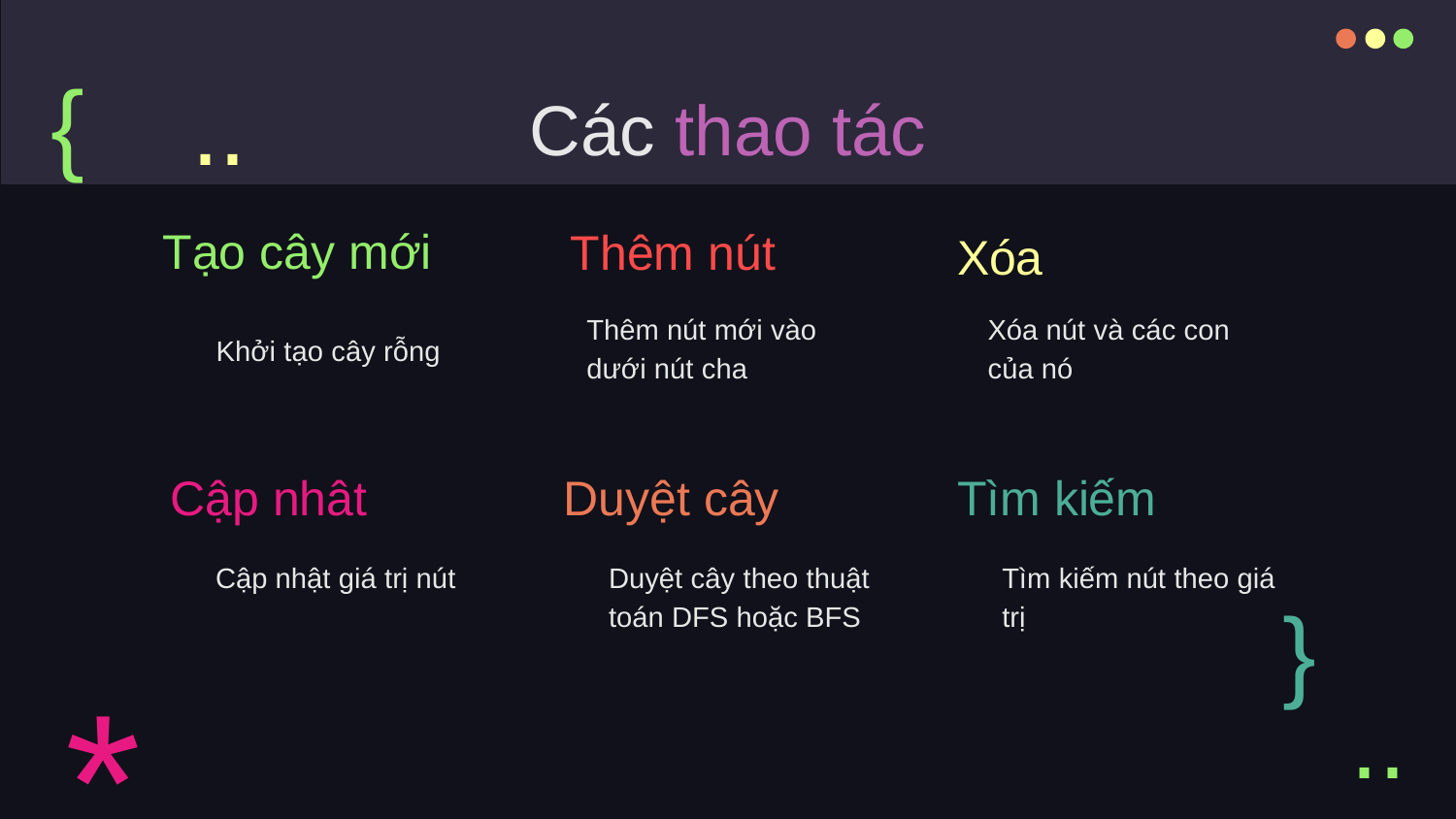

{
# Các thao tác
..
Tạo cây mới
Thêm nút
Xóa
Thêm nút mới vào dưới nút cha
Xóa nút và các con của nó
Khởi tạo cây rỗng
Cập nhât
Duyệt cây
Tìm kiếm
Cập nhật giá trị nút
Duyệt cây theo thuật toán DFS hoặc BFS
Tìm kiếm nút theo giá trị
}
*
..